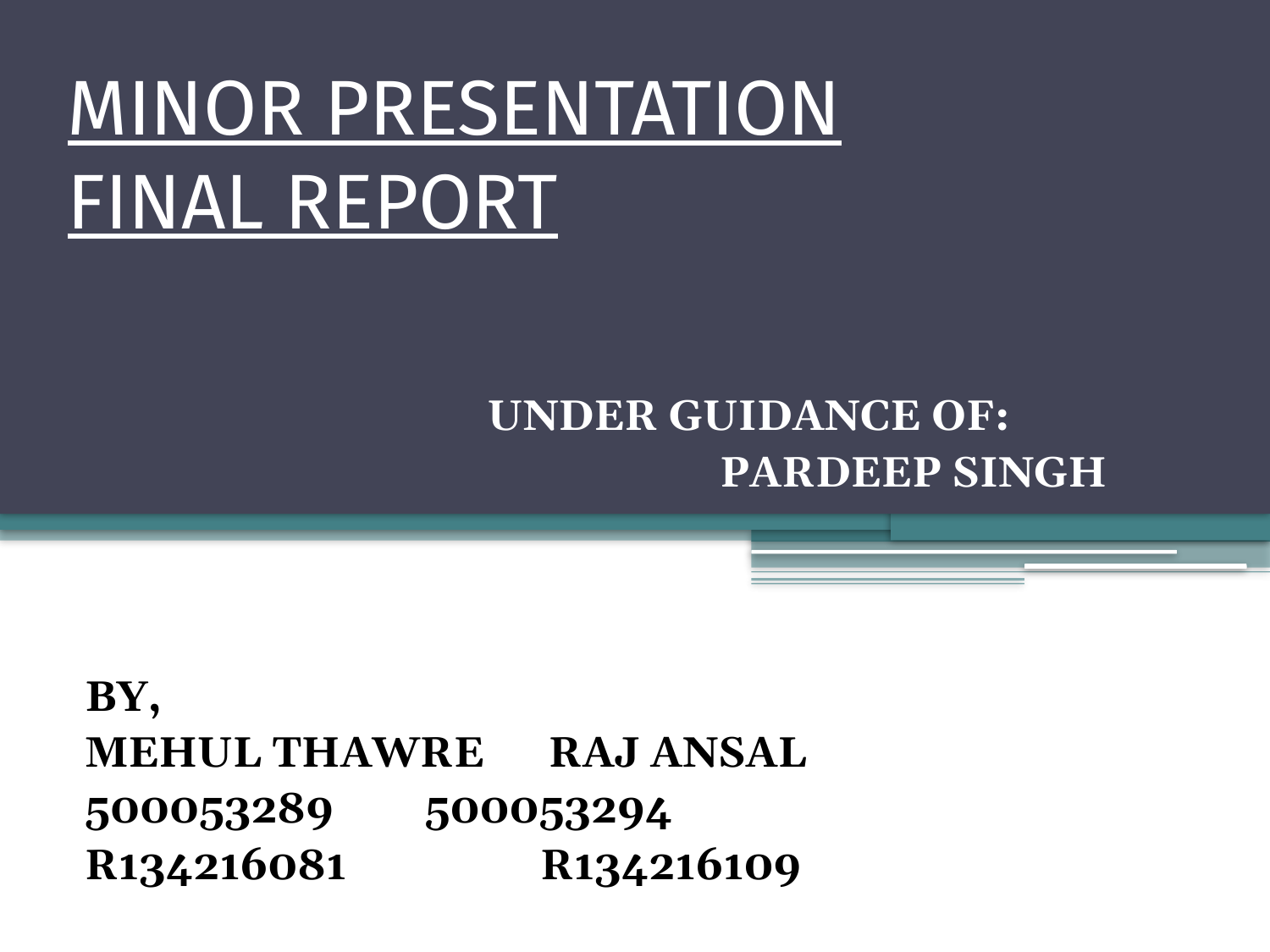

# MINOR PRESENTATION FINAL REPORT

			  UNDER GUIDANCE OF:
					PARDEEP SINGH

BY,
MEHUL THAWRE      RAJ ANSAL
500053289	        500053294
R134216081                  R134216109